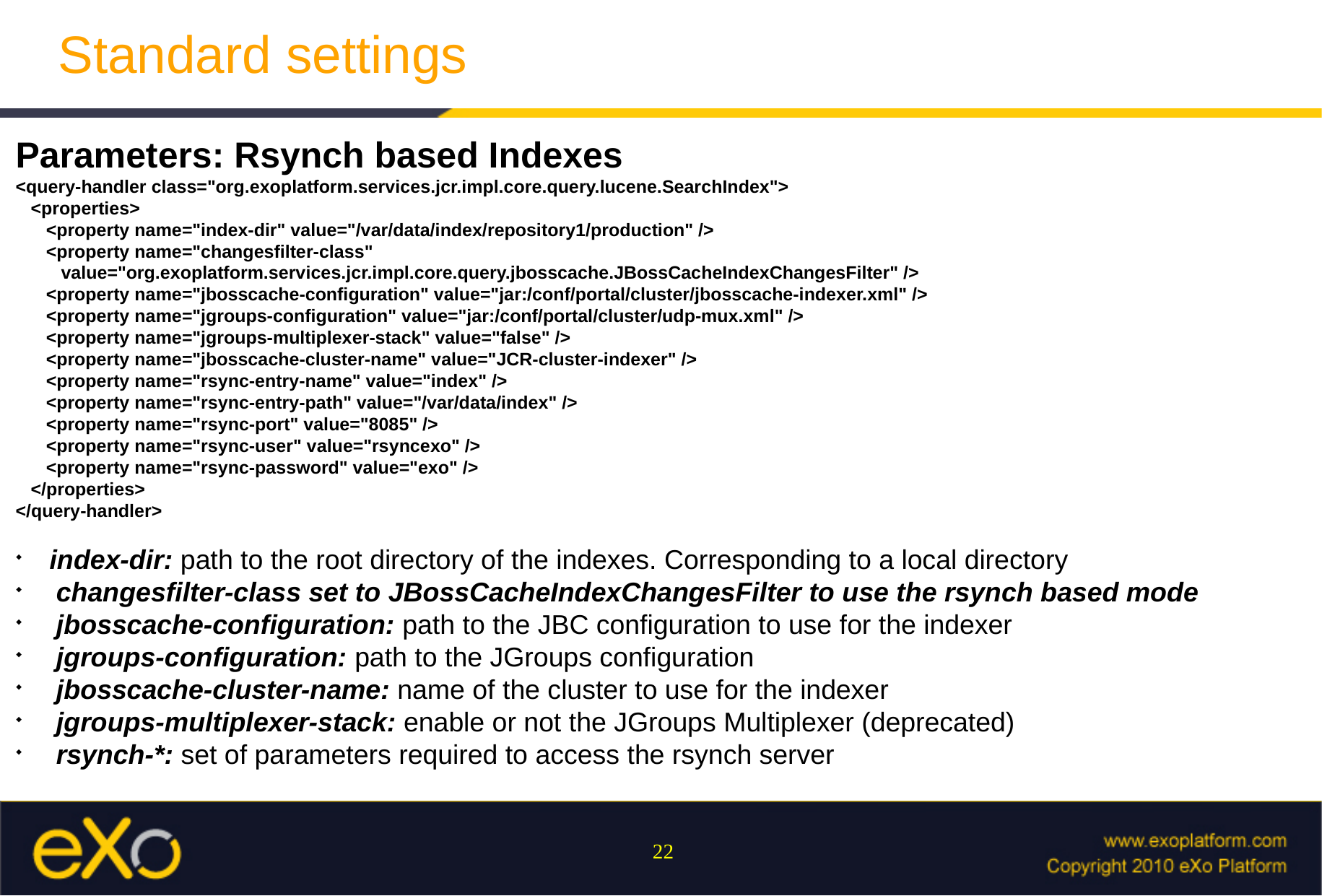

Standard settings
Parameters: Rsynch based Indexes
<query-handler class="org.exoplatform.services.jcr.impl.core.query.lucene.SearchIndex">
   <properties>
      <property name="index-dir" value="/var/data/index/repository1/production" />
      <property name="changesfilter-class"
         value="org.exoplatform.services.jcr.impl.core.query.jbosscache.JBossCacheIndexChangesFilter" />
      <property name="jbosscache-configuration" value="jar:/conf/portal/cluster/jbosscache-indexer.xml" />
      <property name="jgroups-configuration" value="jar:/conf/portal/cluster/udp-mux.xml" />
      <property name="jgroups-multiplexer-stack" value="false" />
      <property name="jbosscache-cluster-name" value="JCR-cluster-indexer" />
      <property name="rsync-entry-name" value="index" />
      <property name="rsync-entry-path" value="/var/data/index" />
      <property name="rsync-port" value="8085" />
      <property name="rsync-user" value="rsyncexo" />
      <property name="rsync-password" value="exo" />
   </properties>
</query-handler>

index-dir: path to the root directory of the indexes. Corresponding to a local directory
changesfilter-class set to JBossCacheIndexChangesFilter to use the rsynch based mode
jbosscache-configuration: path to the JBC configuration to use for the indexer
jgroups-configuration: path to the JGroups configuration
jbosscache-cluster-name: name of the cluster to use for the indexer
jgroups-multiplexer-stack: enable or not the JGroups Multiplexer (deprecated)
rsynch-*: set of parameters required to access the rsynch server